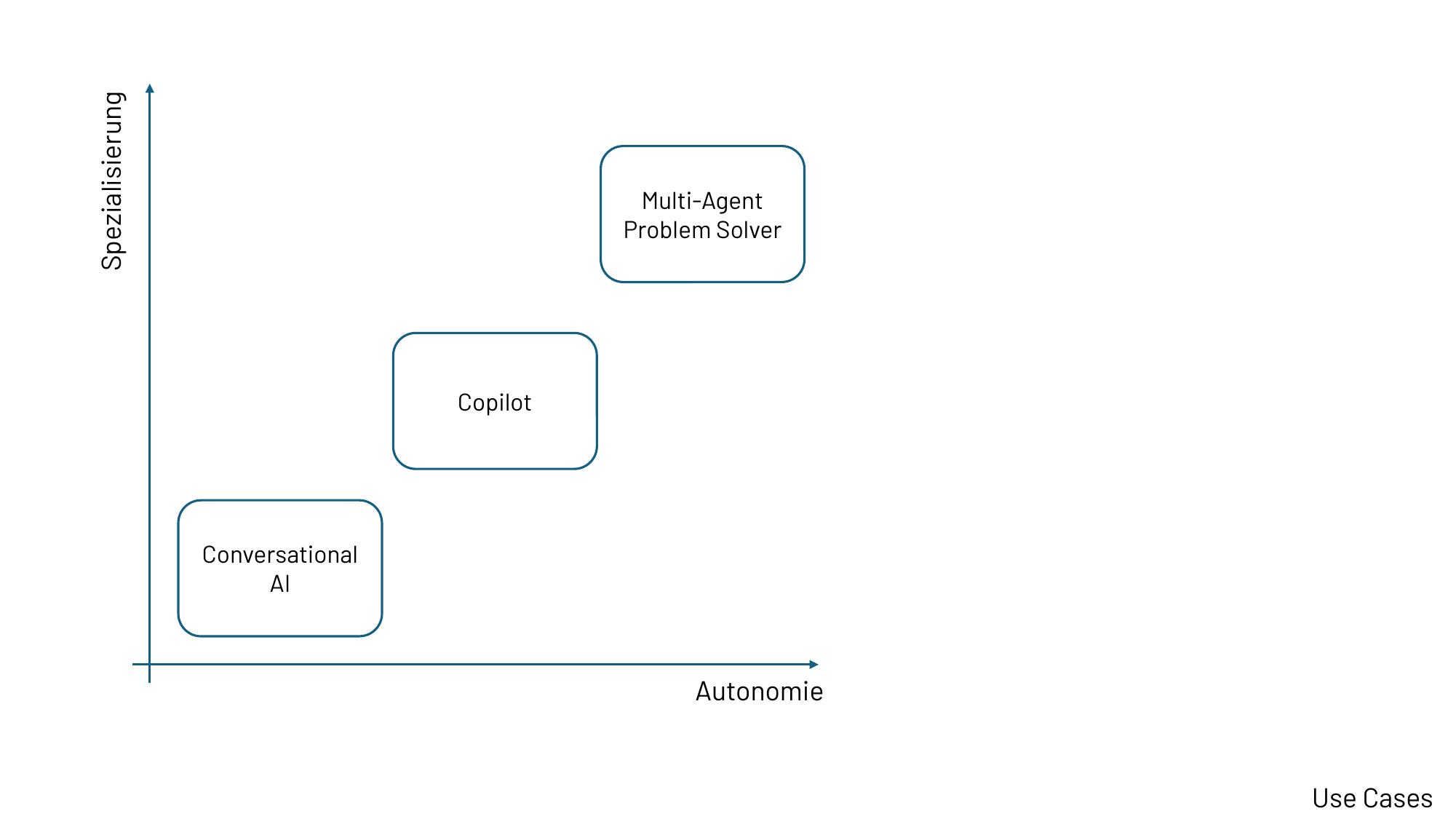

Multi-Agent Problem Solver
Spezialisierung
Copilot
Conversational AI
Autonomie
Use Cases